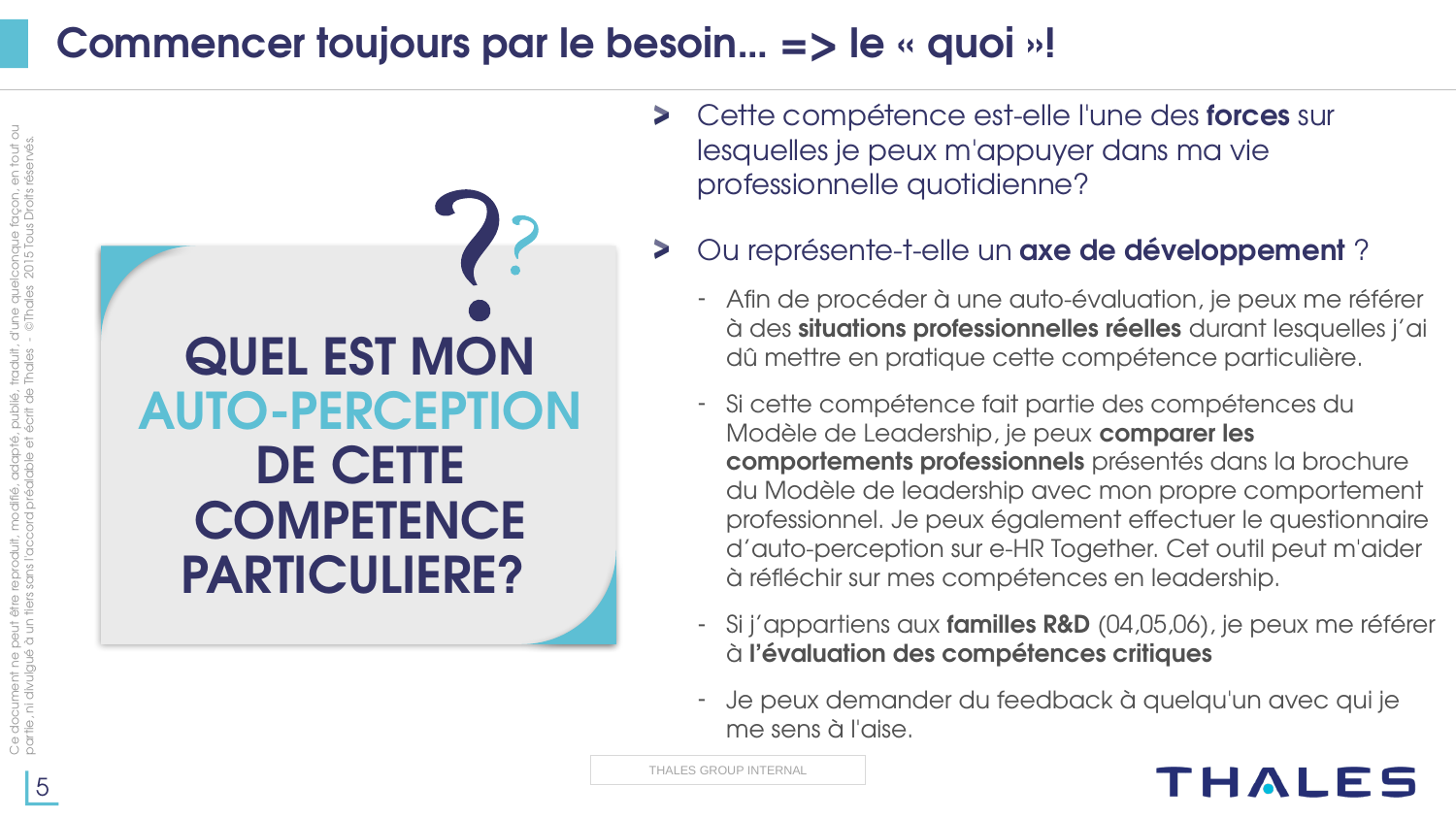

# Commencer toujours par le besoin… => le « quoi »!
Cette compétence est-elle l'une des forces sur lesquelles je peux m'appuyer dans ma vie professionnelle quotidienne?
Ou représente-t-elle un axe de développement ?
Afin de procéder à une auto-évaluation, je peux me référer à des situations professionnelles réelles durant lesquelles j’ai dû mettre en pratique cette compétence particulière.
Si cette compétence fait partie des compétences du Modèle de Leadership, je peux comparer les comportements professionnels présentés dans la brochure du Modèle de leadership avec mon propre comportement professionnel. Je peux également effectuer le questionnaire d’auto-perception sur e-HR Together. Cet outil peut m'aider à réfléchir sur mes compétences en leadership.
Si j’appartiens aux familles R&D (04,05,06), je peux me référer à l’évaluation des compétences critiques
Je peux demander du feedback à quelqu'un avec qui je me sens à l'aise.

QUEL EST MON AUTO-PERCEPTION DE CETTE COMPETENCE PARTICULIERE?